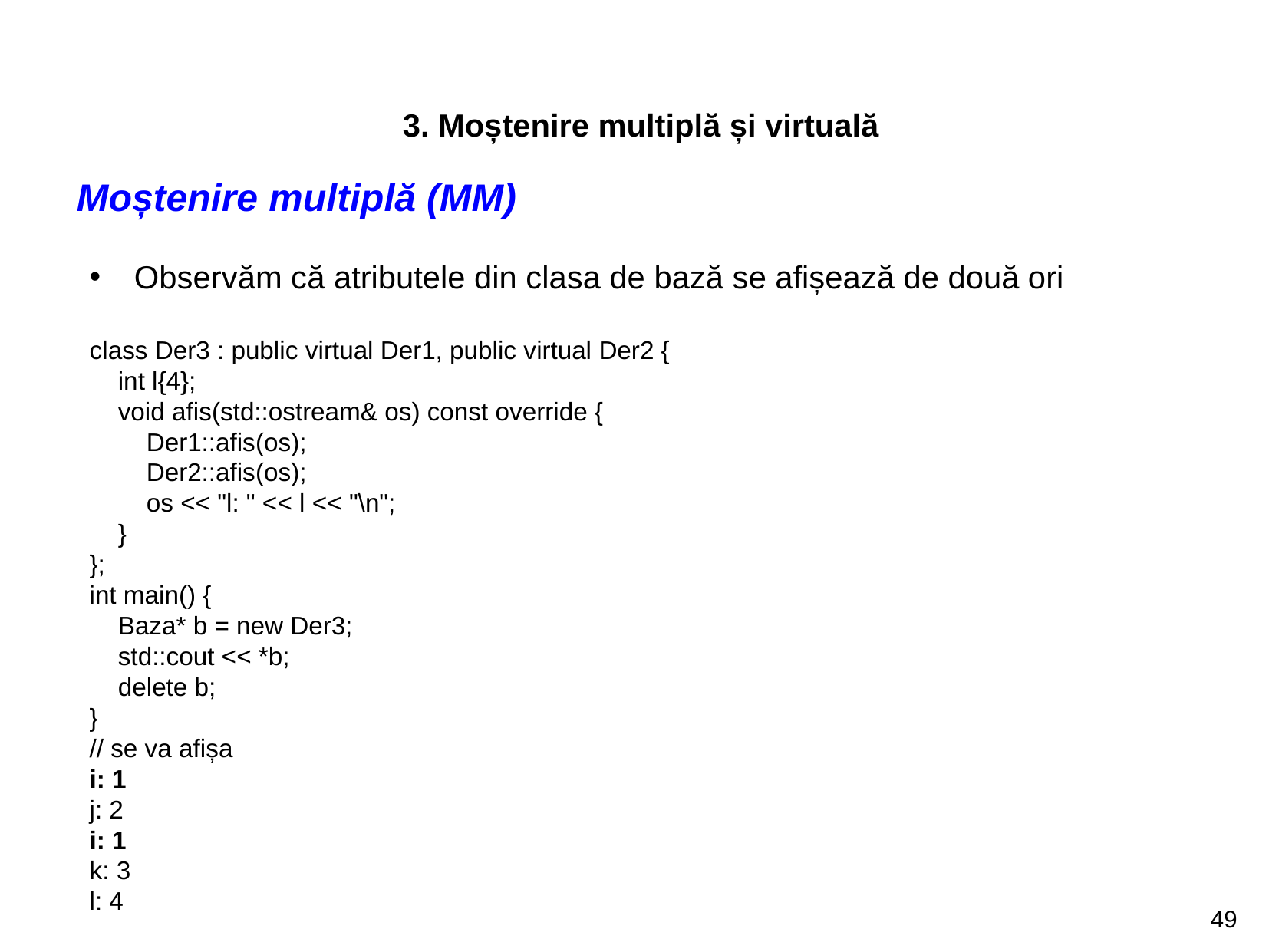

3. Moștenire multiplă și virtuală
Moștenire multiplă (MM)

Observăm că atributele din clasa de bază se afișează de două ori

class Der3 : public virtual Der1, public virtual Der2 {
    int l{4};
    void afis(std::ostream& os) const override {
        Der1::afis(os);
        Der2::afis(os);
        os << "l: " << l << "\n";
    }
};
int main() {
    Baza* b = new Der3;
    std::cout << *b;
    delete b;
}
// se va afișa
i: 1
j: 2
i: 1
k: 3
l: 4
49